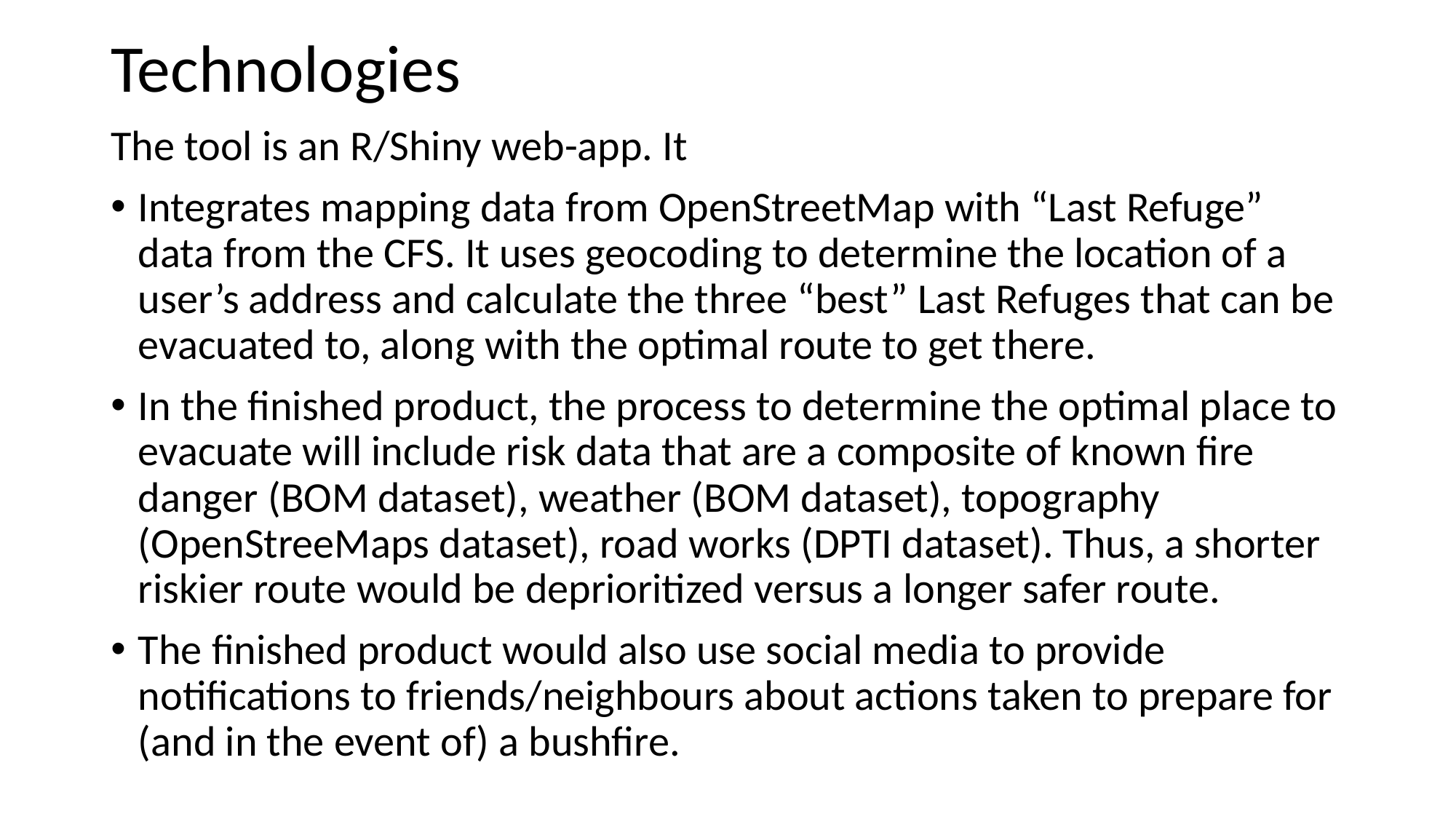

# Technologies
The tool is an R/Shiny web-app. It
Integrates mapping data from OpenStreetMap with “Last Refuge” data from the CFS. It uses geocoding to determine the location of a user’s address and calculate the three “best” Last Refuges that can be evacuated to, along with the optimal route to get there.
In the finished product, the process to determine the optimal place to evacuate will include risk data that are a composite of known fire danger (BOM dataset), weather (BOM dataset), topography (OpenStreeMaps dataset), road works (DPTI dataset). Thus, a shorter riskier route would be deprioritized versus a longer safer route.
The finished product would also use social media to provide notifications to friends/neighbours about actions taken to prepare for (and in the event of) a bushfire.